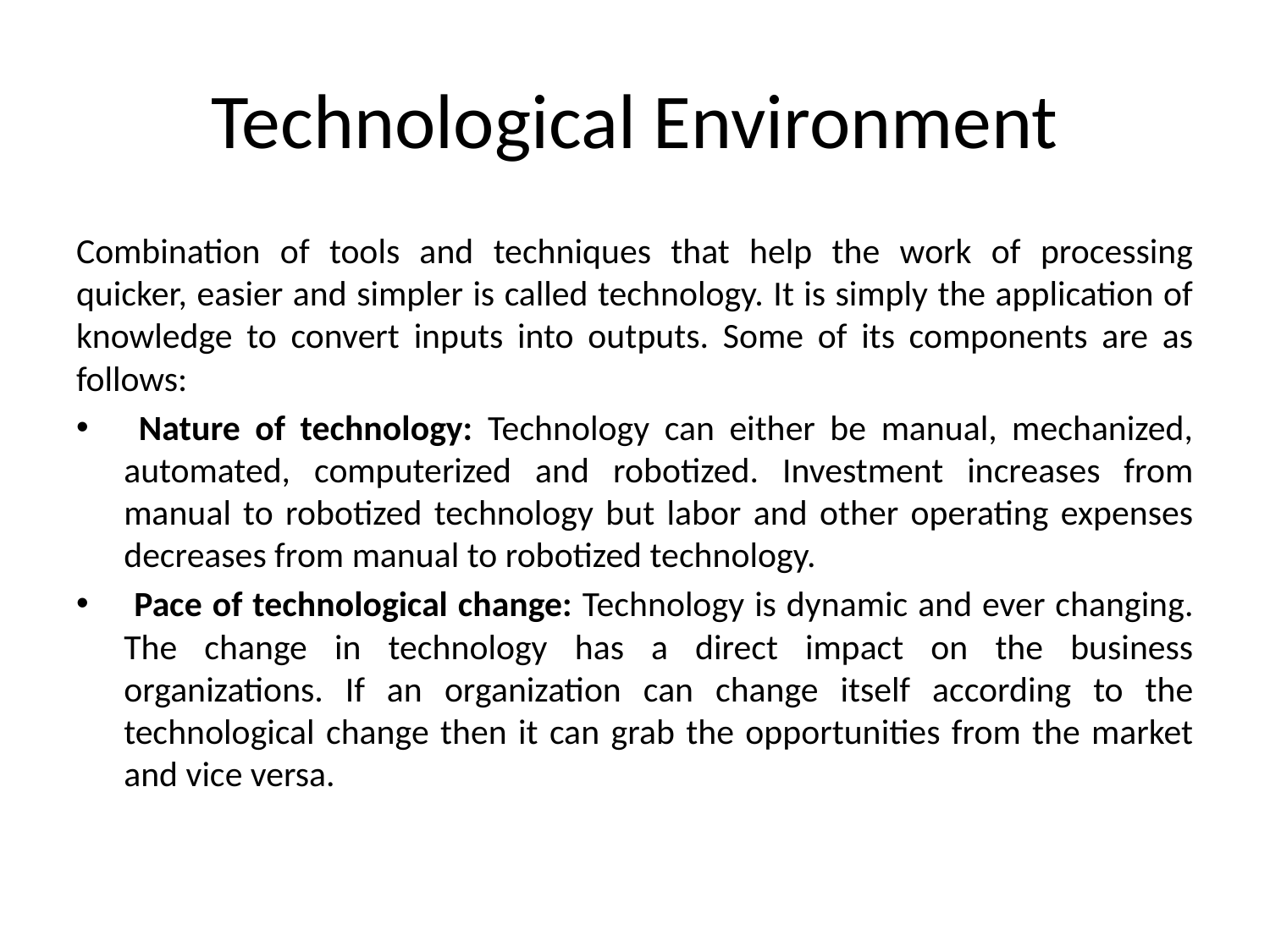

# Technological Environment
Combination of tools and techniques that help the work of processing quicker, easier and simpler is called technology. It is simply the application of knowledge to convert inputs into outputs. Some of its components are as follows:
 Nature of technology: Technology can either be manual, mechanized, automated, computerized and robotized. Investment increases from manual to robotized technology but labor and other operating expenses decreases from manual to robotized technology.
 Pace of technological change: Technology is dynamic and ever changing. The change in technology has a direct impact on the business organizations. If an organization can change itself according to the technological change then it can grab the opportunities from the market and vice versa.